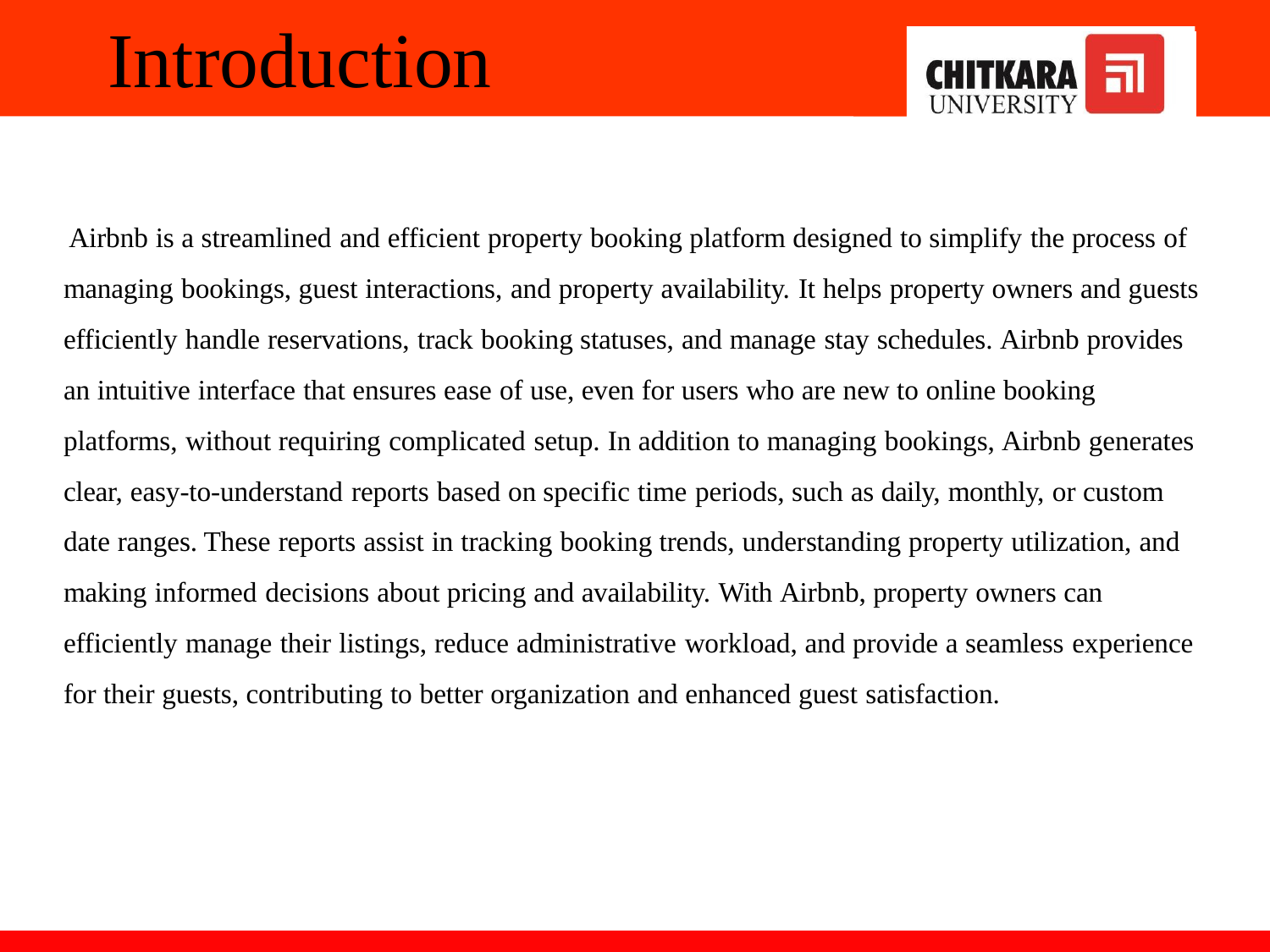

# Introduction
Airbnb is a streamlined and efficient property booking platform designed to simplify the process of  managing bookings, guest interactions, and property availability. It helps property owners and guests  efficiently handle reservations, track booking statuses, and manage stay schedules. Airbnb provides  an intuitive interface that ensures ease of use, even for users who are new to online booking  platforms, without requiring complicated setup. In addition to managing bookings, Airbnb generates  clear, easy-to-understand reports based on specific time periods, such as daily, monthly, or custom  date ranges. These reports assist in tracking booking trends, understanding property utilization, and  making informed decisions about pricing and availability. With Airbnb, property owners can  efficiently manage their listings, reduce administrative workload, and provide a seamless experience  for their guests, contributing to better organization and enhanced guest satisfaction.